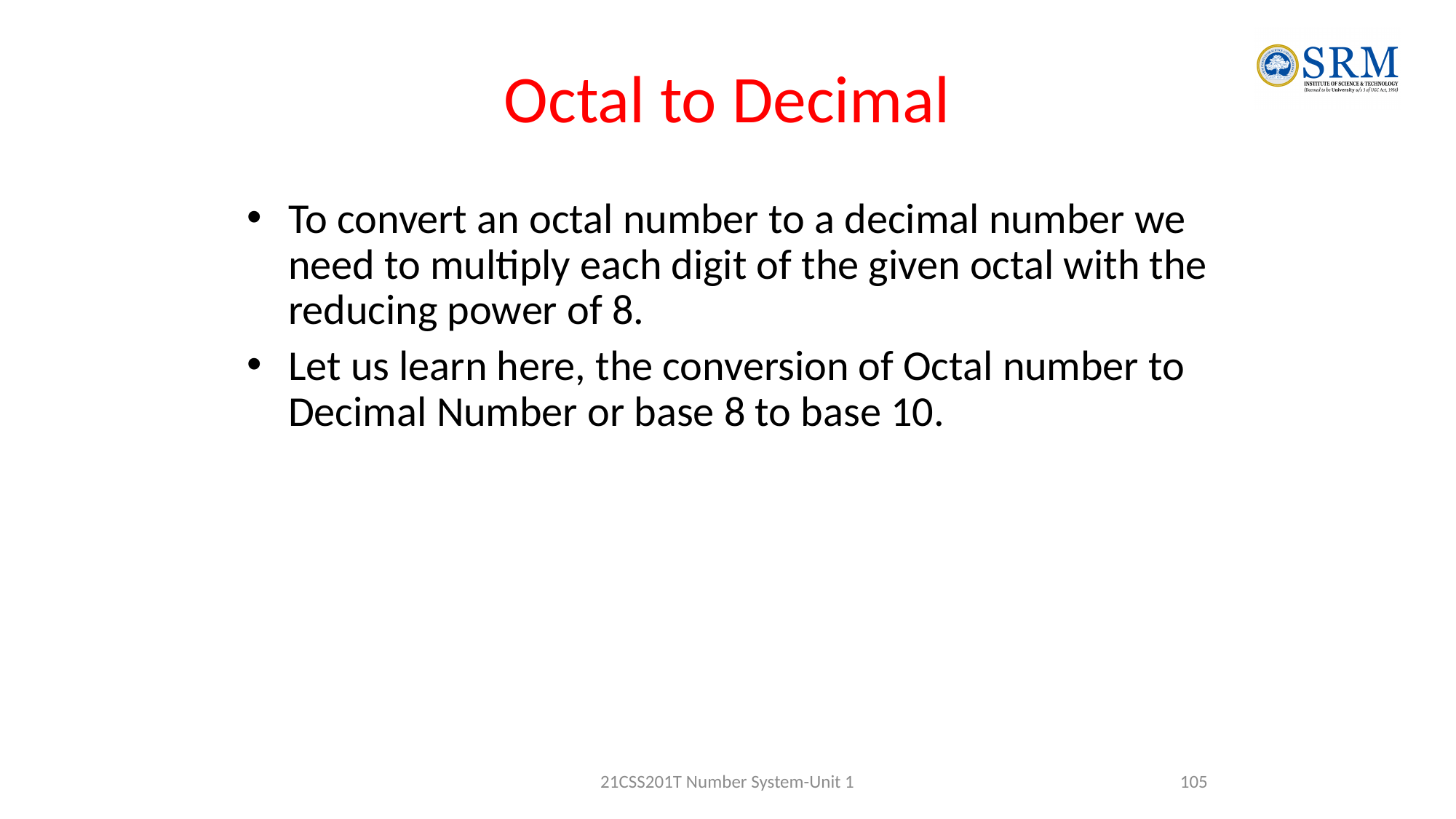

# Octal to Decimal
To convert an octal number to a decimal number we need to multiply each digit of the given octal with the reducing power of 8.
Let us learn here, the conversion of Octal number to Decimal Number or base 8 to base 10.
21CSS201T Number System-Unit 1
105